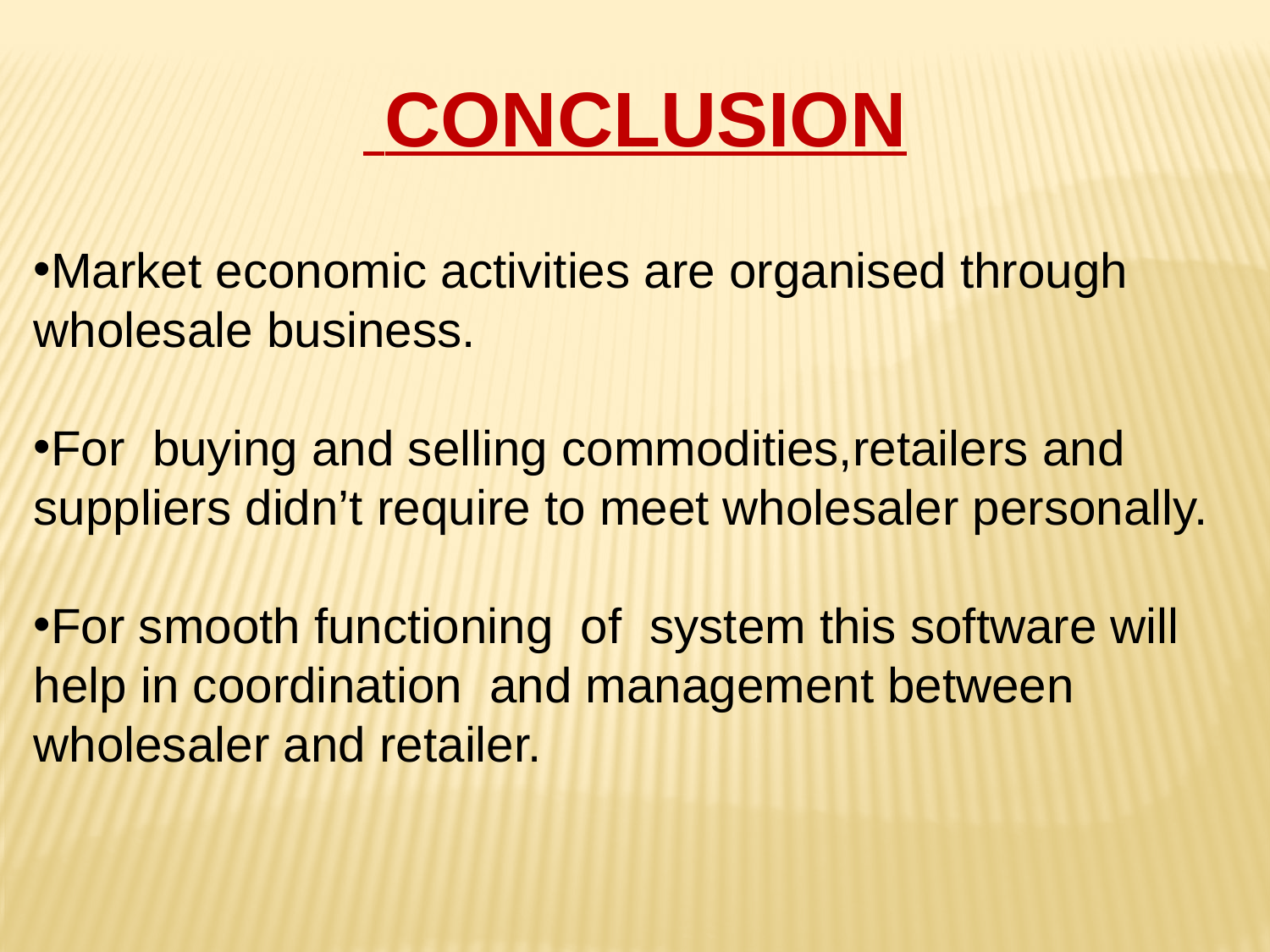

CONCLUSION
Market economic activities are organised through wholesale business.

For  buying and selling commodities,retailers and suppliers didn’t require to meet wholesaler personally.

For smooth functioning  of  system this software will  help in coordination  and management between wholesaler and retailer.